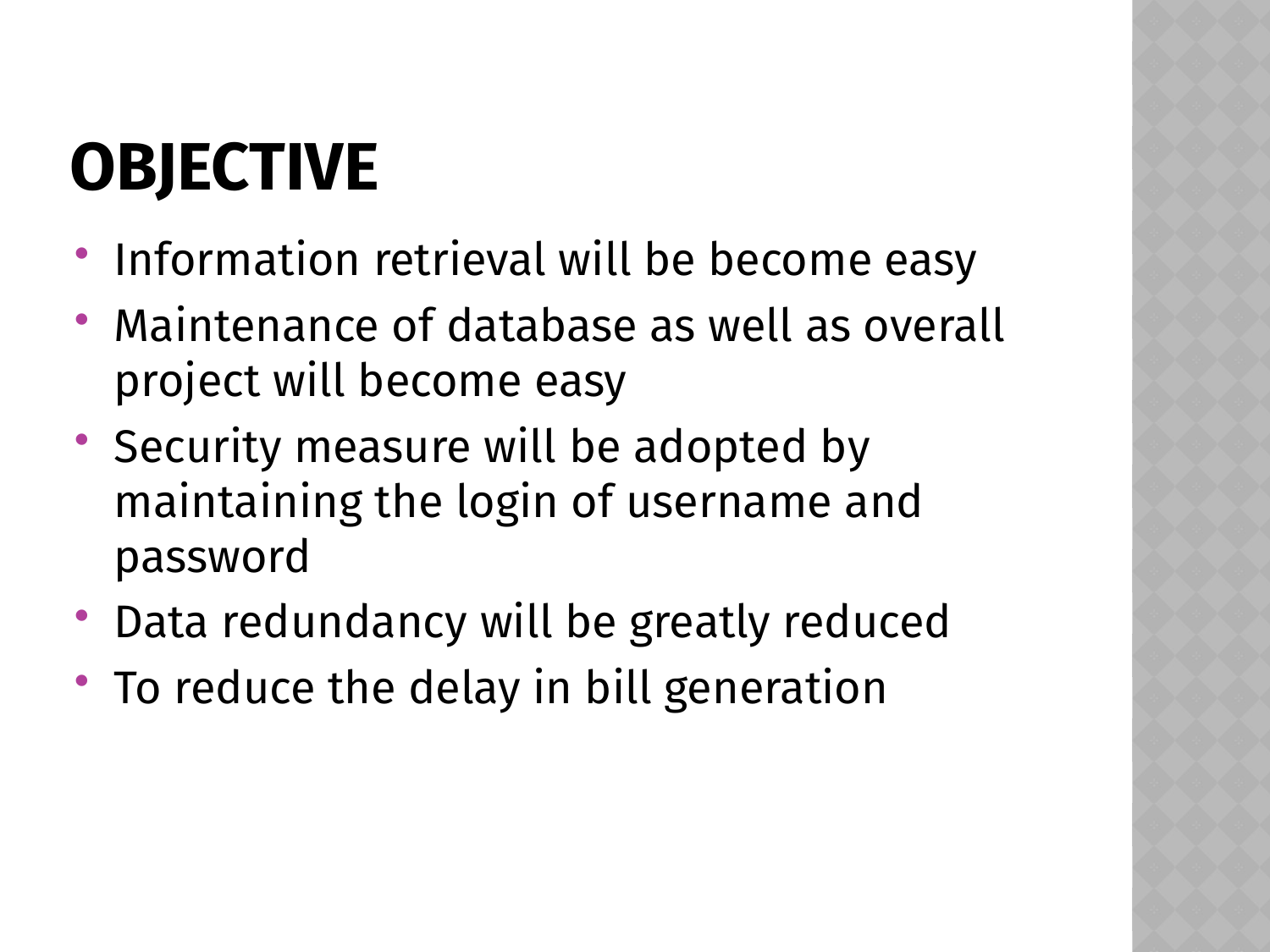

# Objective
Information retrieval will be become easy
Maintenance of database as well as overall project will become easy
Security measure will be adopted by maintaining the login of username and password
Data redundancy will be greatly reduced
To reduce the delay in bill generation